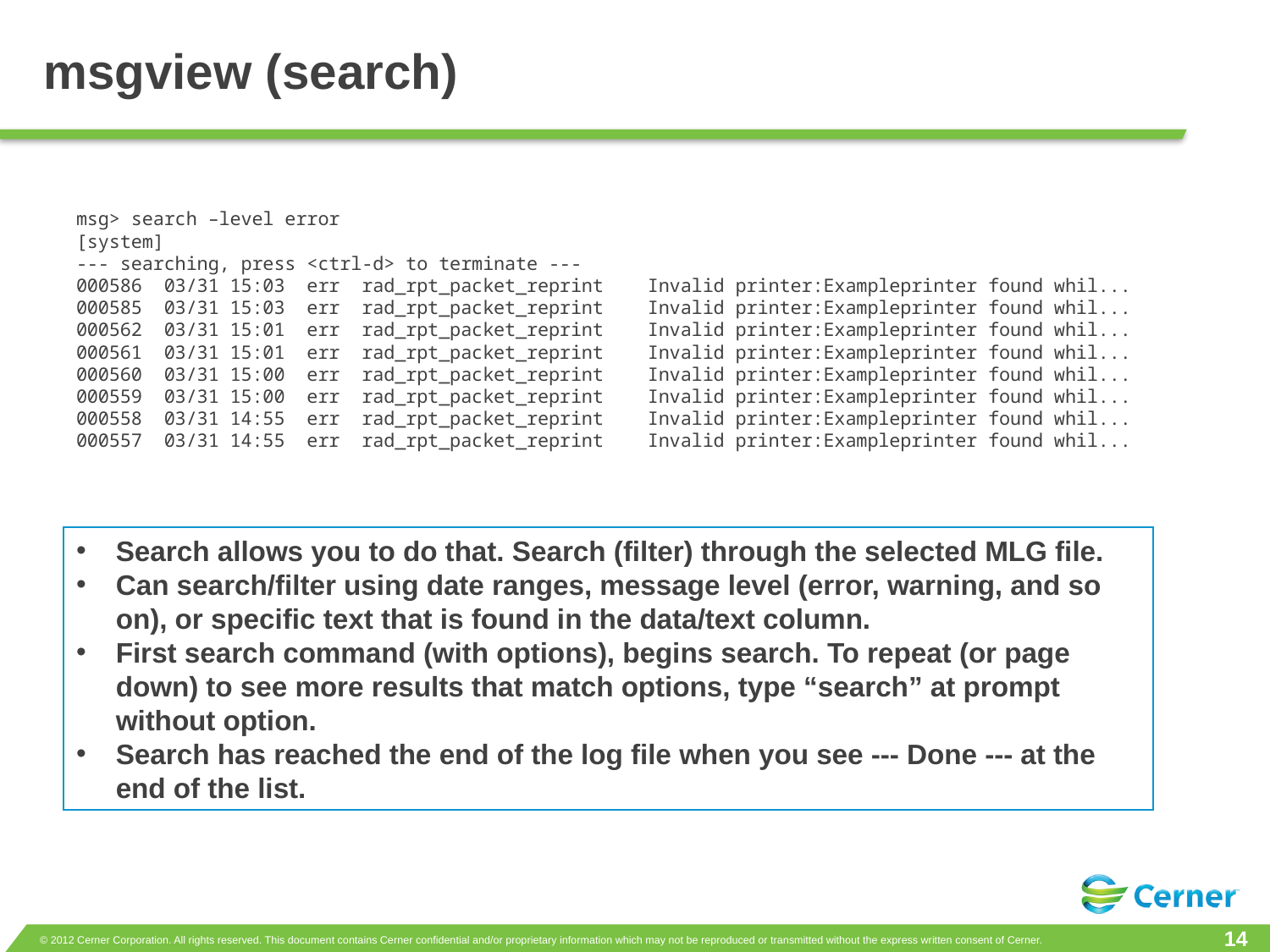

# msgview (search)
msg> search –level error
[system]
--- searching, press <ctrl-d> to terminate ---
000586  03/31 15:03  err  rad_rpt_packet_reprint    Invalid printer:Exampleprinter found whil...
000585  03/31 15:03  err  rad_rpt_packet_reprint    Invalid printer:Exampleprinter found whil...
000562  03/31 15:01  err  rad_rpt_packet_reprint    Invalid printer:Exampleprinter found whil...
000561  03/31 15:01  err  rad_rpt_packet_reprint    Invalid printer:Exampleprinter found whil...
000560  03/31 15:00  err  rad_rpt_packet_reprint    Invalid printer:Exampleprinter found whil...
000559  03/31 15:00  err  rad_rpt_packet_reprint    Invalid printer:Exampleprinter found whil...
000558  03/31 14:55  err  rad_rpt_packet_reprint    Invalid printer:Exampleprinter found whil...
000557  03/31 14:55  err  rad_rpt_packet_reprint    Invalid printer:Exampleprinter found whil...

Search allows you to do that. Search (filter) through the selected MLG file.
Can search/filter using date ranges, message level (error, warning, and so on), or specific text that is found in the data/text column.
First search command (with options), begins search. To repeat (or page down) to see more results that match options, type “search” at prompt without option.
Search has reached the end of the log file when you see --- Done --- at the end of the list.